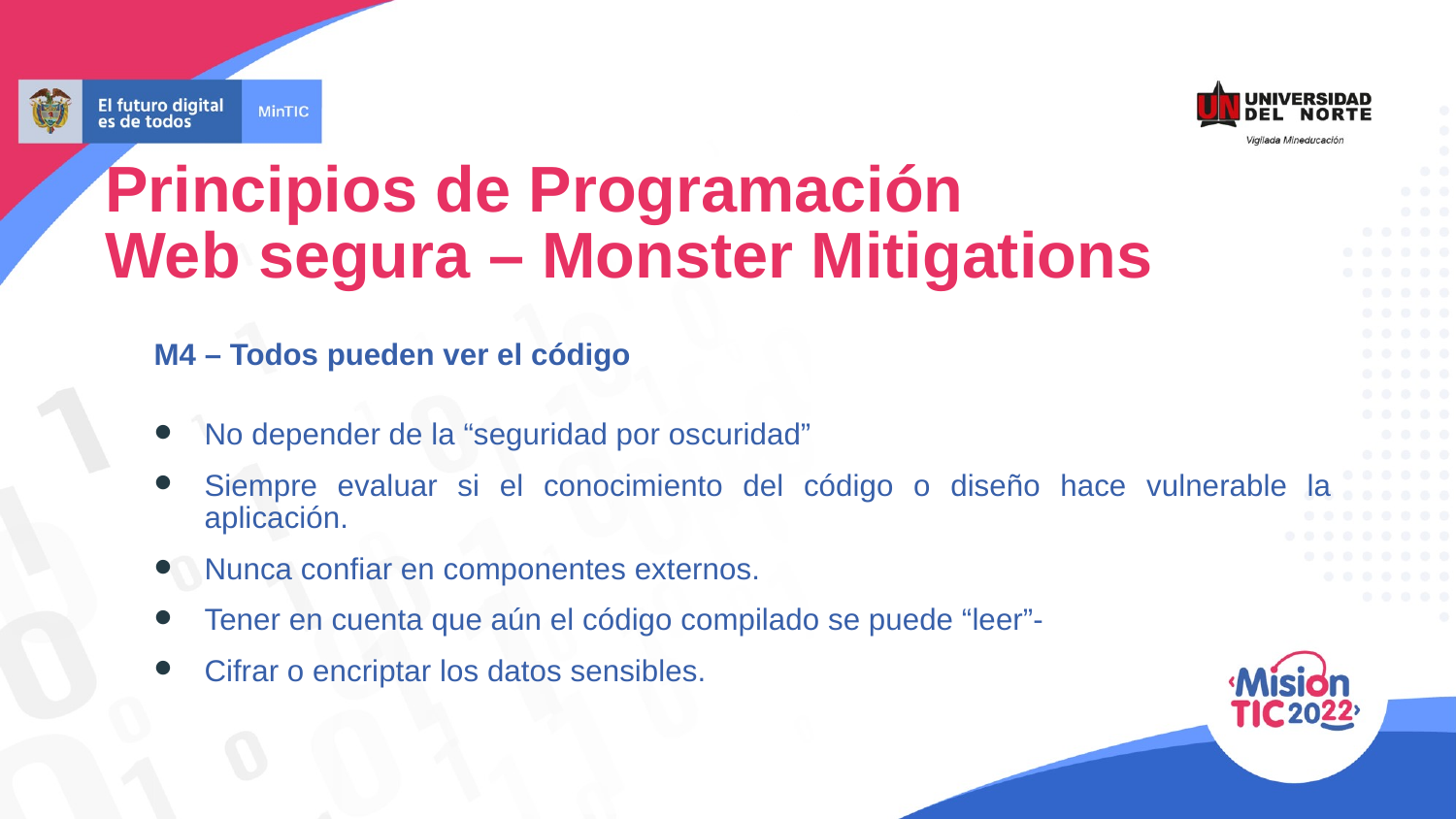

Principios de Programación
Web segura – Monster Mitigations
M4 – Todos pueden ver el código

No depender de la “seguridad por oscuridad”
Siempre evaluar si el conocimiento del código o diseño hace vulnerable la aplicación.
Nunca confiar en componentes externos.
Tener en cuenta que aún el código compilado se puede “leer”-
Cifrar o encriptar los datos sensibles.